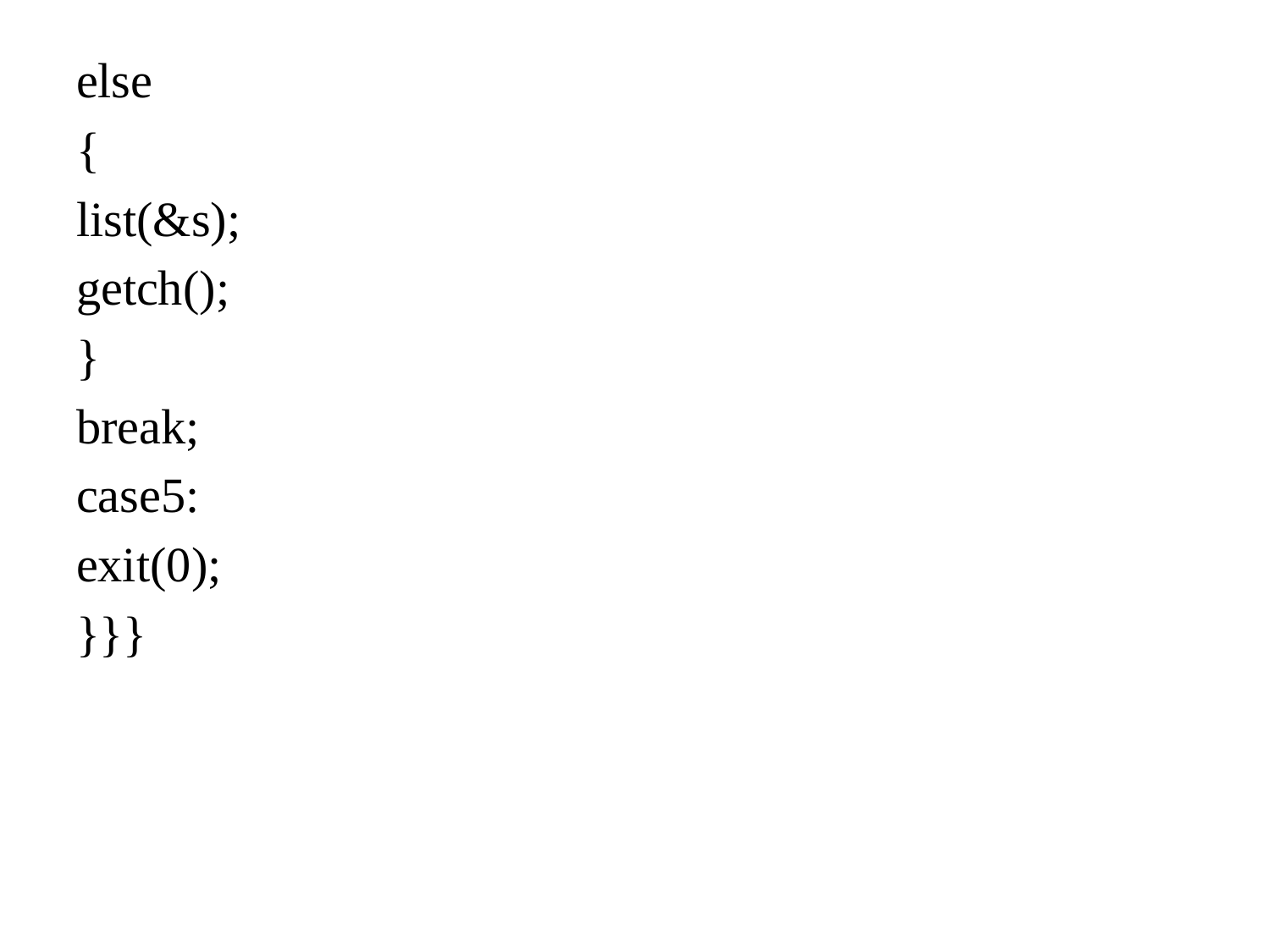

else
{
list(&s);
getch();
}
break;
case5:
exit(0);
}}}